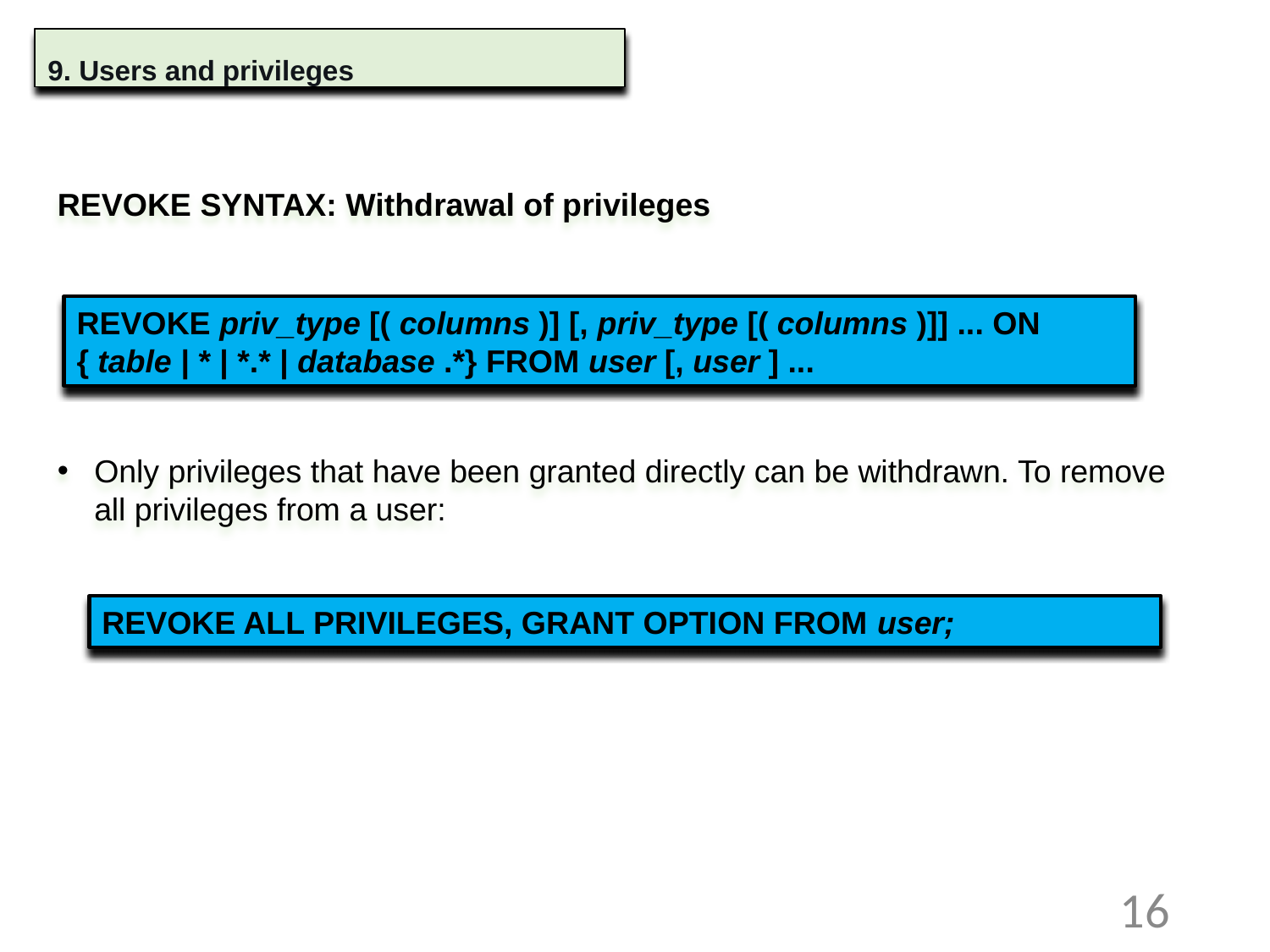

9. Users and privileges

REVOKE SYNTAX: Withdrawal of privileges

Only privileges that have been granted directly can be withdrawn. To remove all privileges from a user:

REVOKE priv_type [( columns )] [, priv_type [( columns )]] ... ON { table | * | *.* | database .*} FROM user [, user ] ...
REVOKE ALL PRIVILEGES, GRANT OPTION FROM user;
16